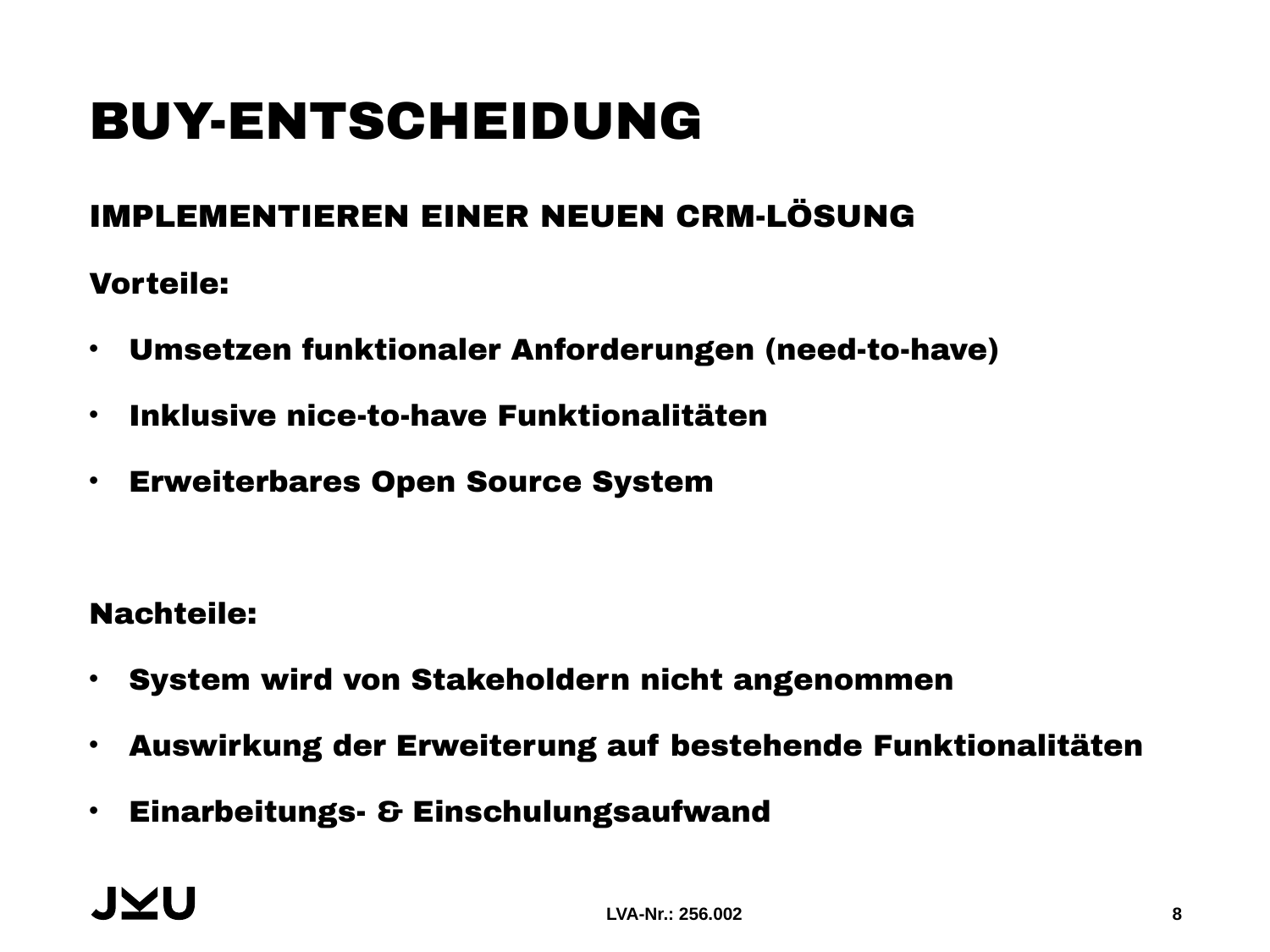

# BUY-entscheidung Implementieren einer neuen CRM-Lösung

Vorteile:
Umsetzen funktionaler Anforderungen (need-to-have)
Inklusive nice-to-have Funktionalitäten
Erweiterbares Open Source System

Nachteile:
System wird von Stakeholdern nicht angenommen
Auswirkung der Erweiterung auf bestehende Funktionalitäten
Einarbeitungs- & Einschulungsaufwand

LVA-Nr.: 256.002
8